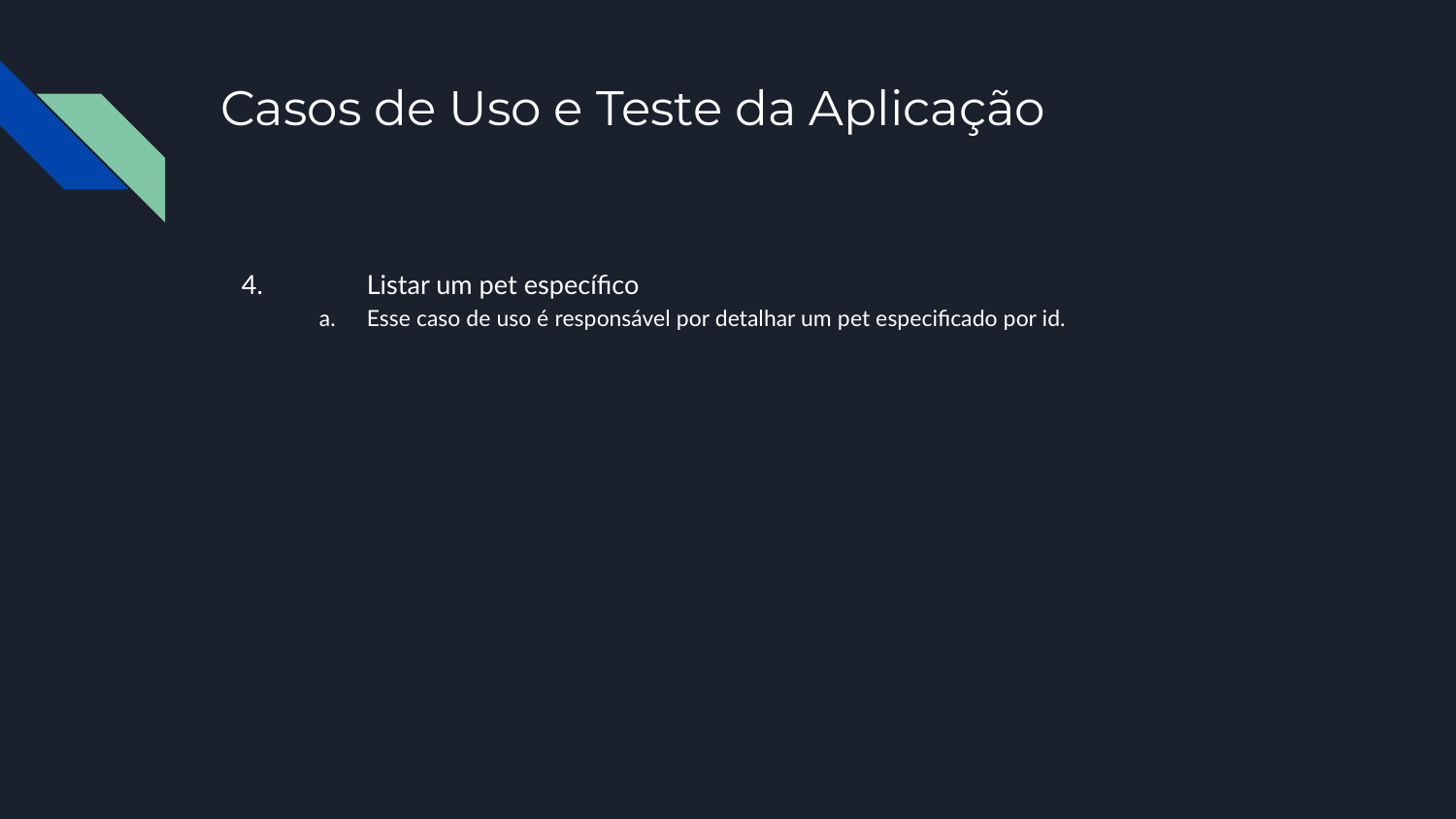

# Casos de Uso e Teste da Aplicação
   4.	Listar um pet específico
Esse caso de uso é responsável por detalhar um pet especificado por id.